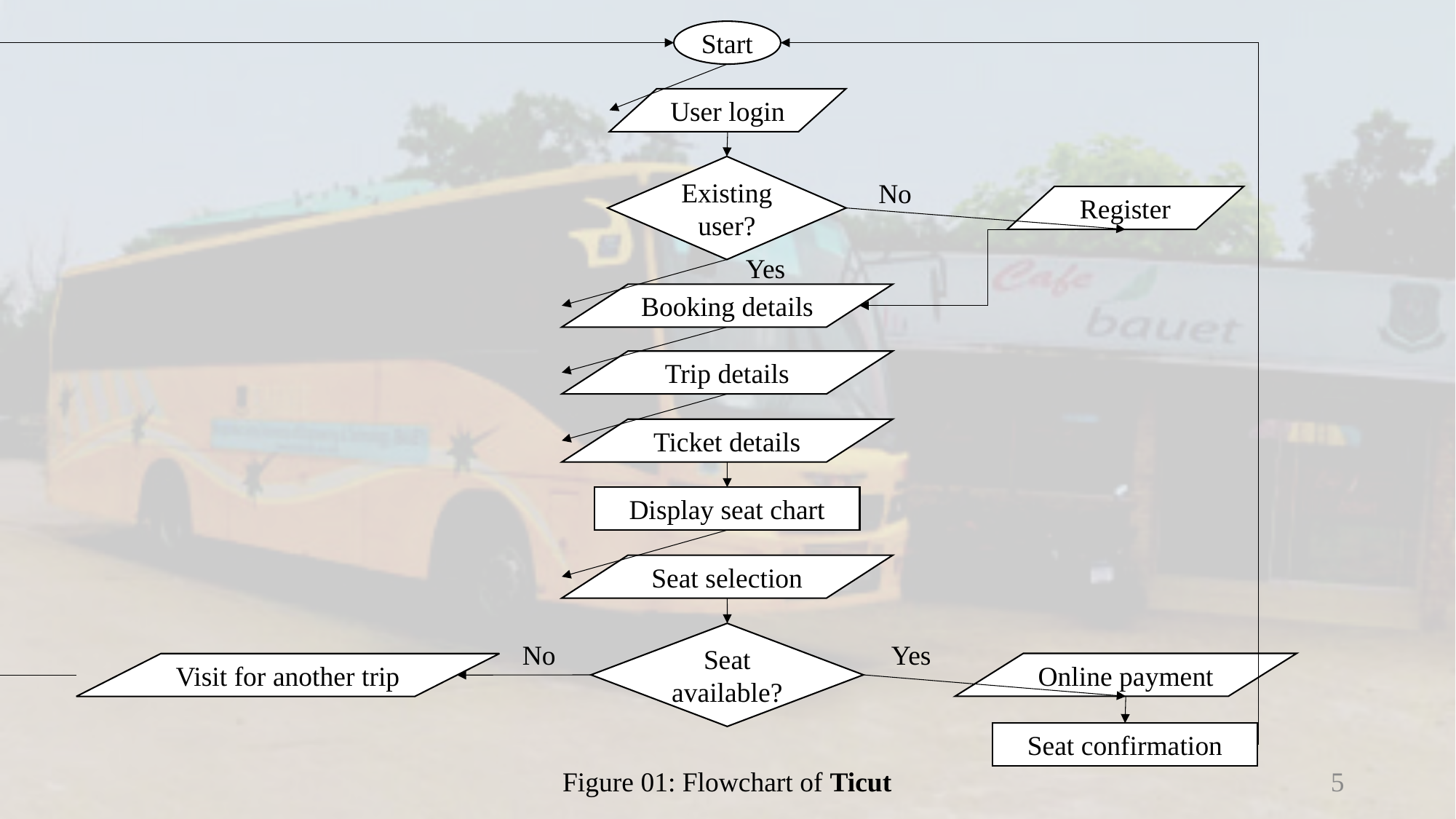

Start
User login
Existing user?
No
Register
Yes
Booking details
Trip details
Ticket details
Display seat chart
Seat selection
Seat available?
Yes
No
Online payment
Visit for another trip
Seat confirmation
Figure 01: Flowchart of Ticut
5